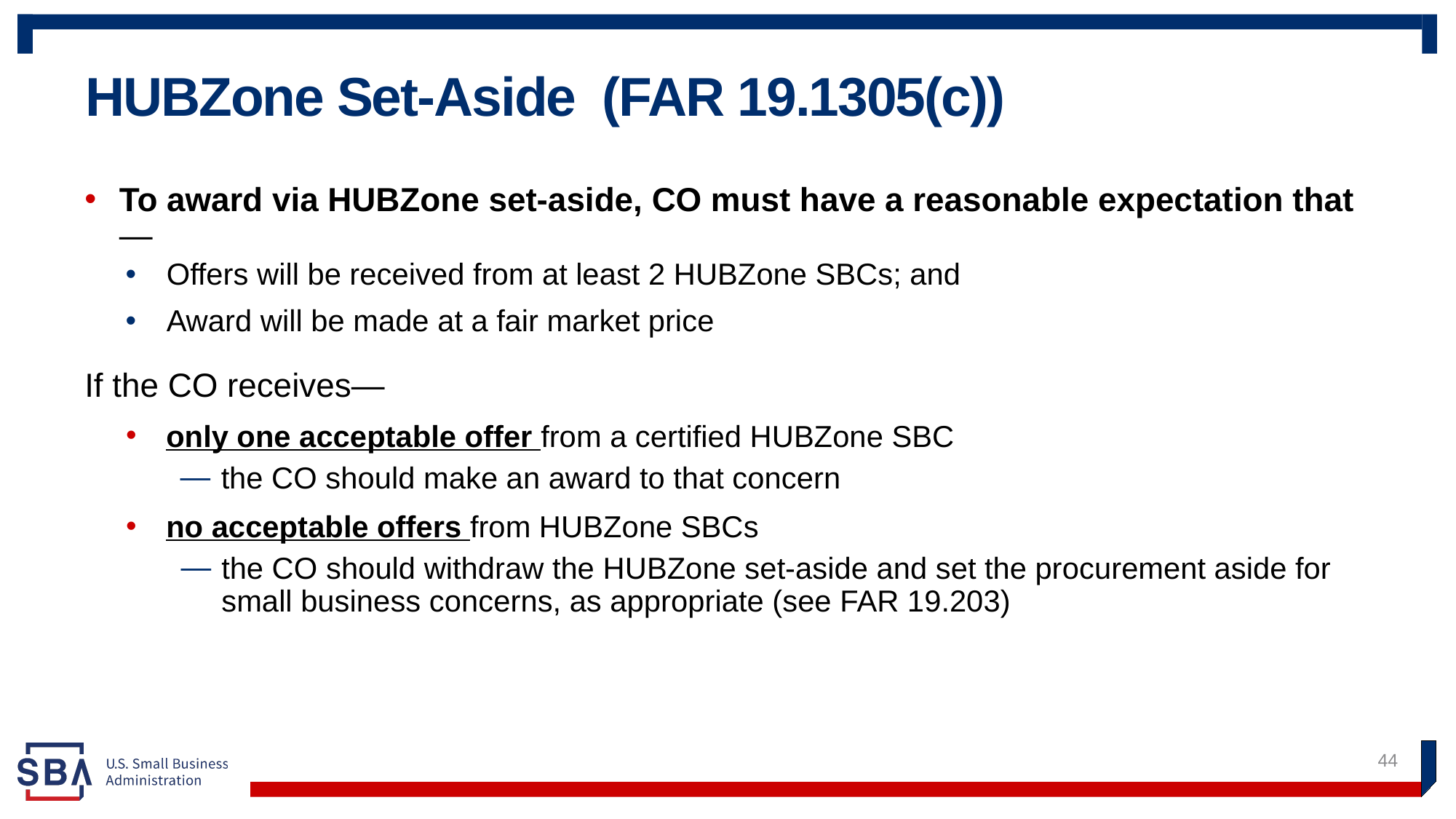

# HUBZone Set-Aside  (FAR 19.1305(c))
To award via HUBZone set-aside, CO must have a reasonable expectation that—
Offers will be received from at least 2 HUBZone SBCs; and
Award will be made at a fair market price
If the CO receives—
only one acceptable offer from a certified HUBZone SBC
the CO should make an award to that concern
no acceptable offers from HUBZone SBCs
the CO should withdraw the HUBZone set-aside and set the procurement aside for small business concerns, as appropriate (see FAR 19.203)
44